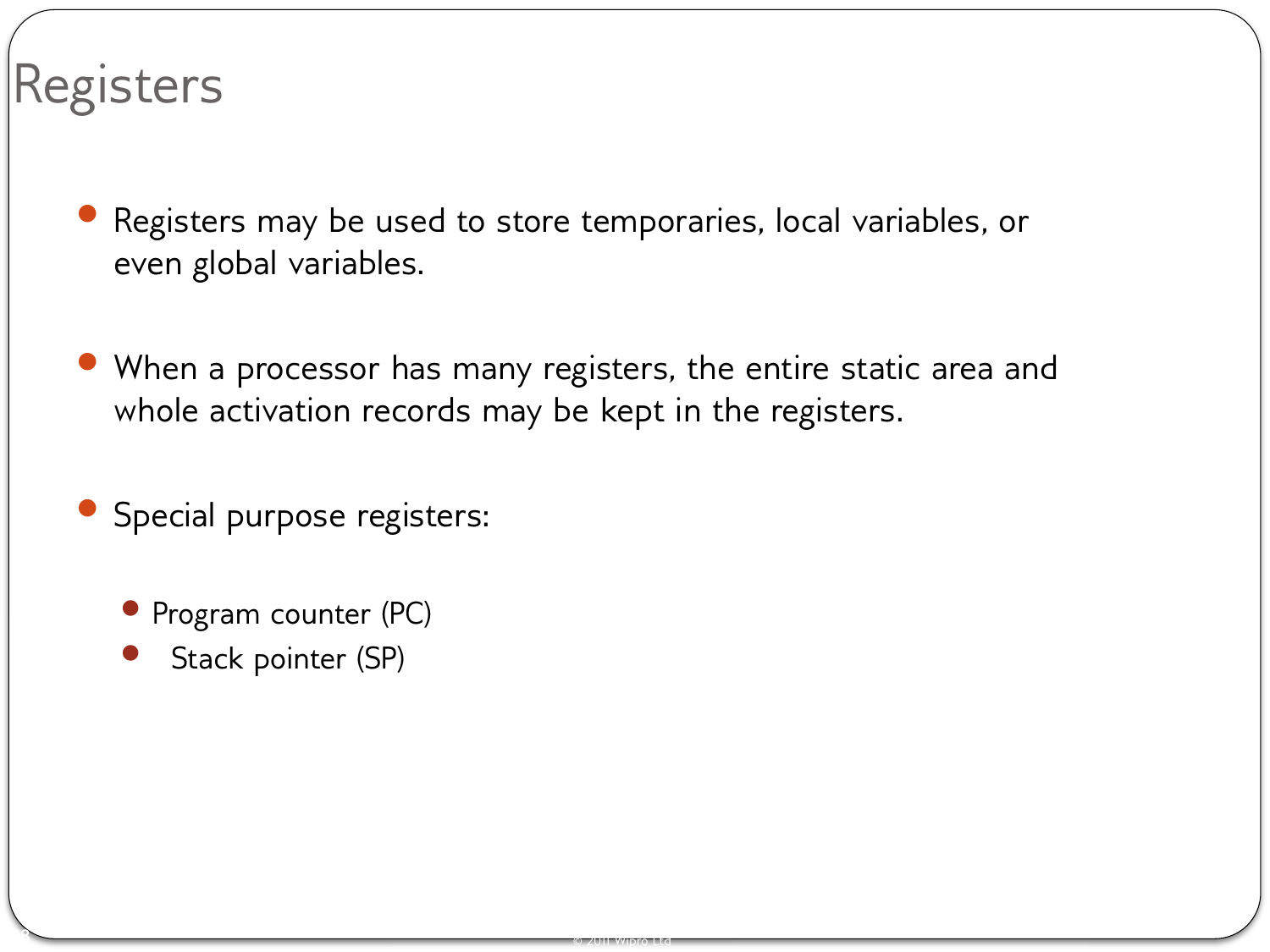

# Registers
Registers may be used to store temporaries, local variables, or even global variables.

When a processor has many registers, the entire static area and whole activation records may be kept in the registers.

Special purpose registers:

Program counter (PC)
  Stack pointer (SP)